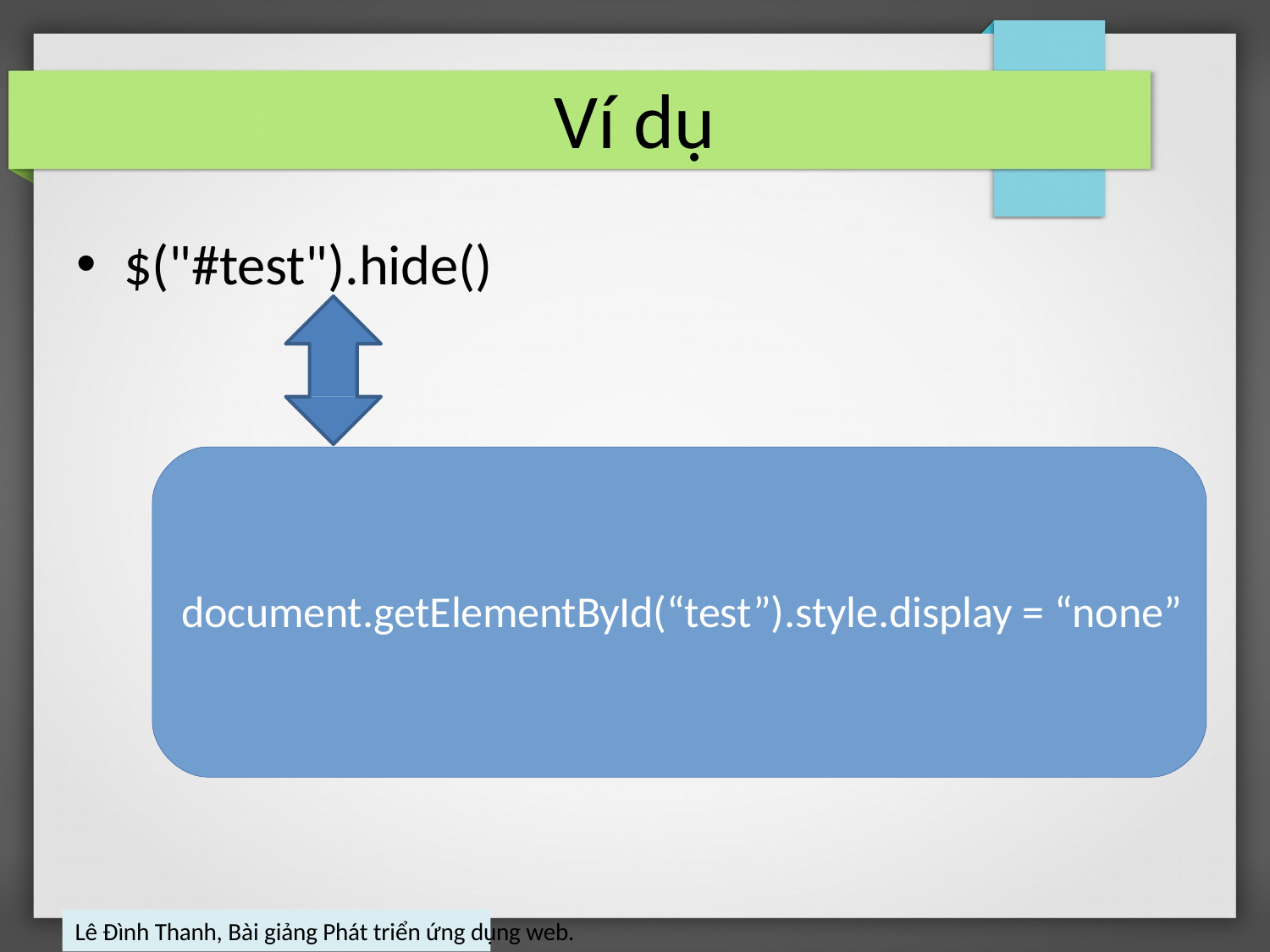

# Ví dụ
$("#test").hide()

document.getElementById(“test”).style.display = “none”

Lê Đình Thanh, Bài giảng Phát triển ứng dụng web.